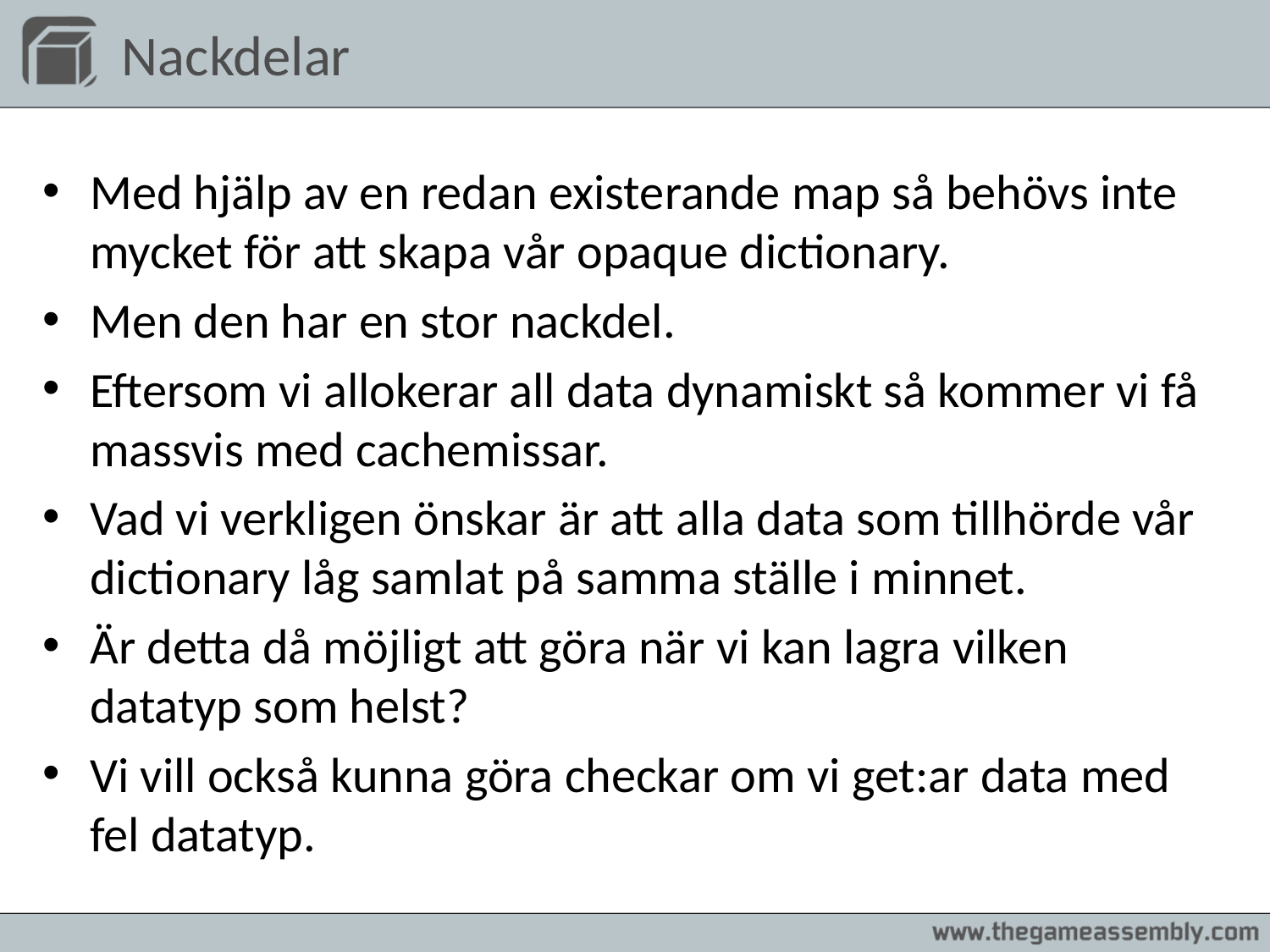

# Nackdelar
Med hjälp av en redan existerande map så behövs inte mycket för att skapa vår opaque dictionary.
Men den har en stor nackdel.
Eftersom vi allokerar all data dynamiskt så kommer vi få massvis med cachemissar.
Vad vi verkligen önskar är att alla data som tillhörde vår dictionary låg samlat på samma ställe i minnet.
Är detta då möjligt att göra när vi kan lagra vilken datatyp som helst?
Vi vill också kunna göra checkar om vi get:ar data med fel datatyp.